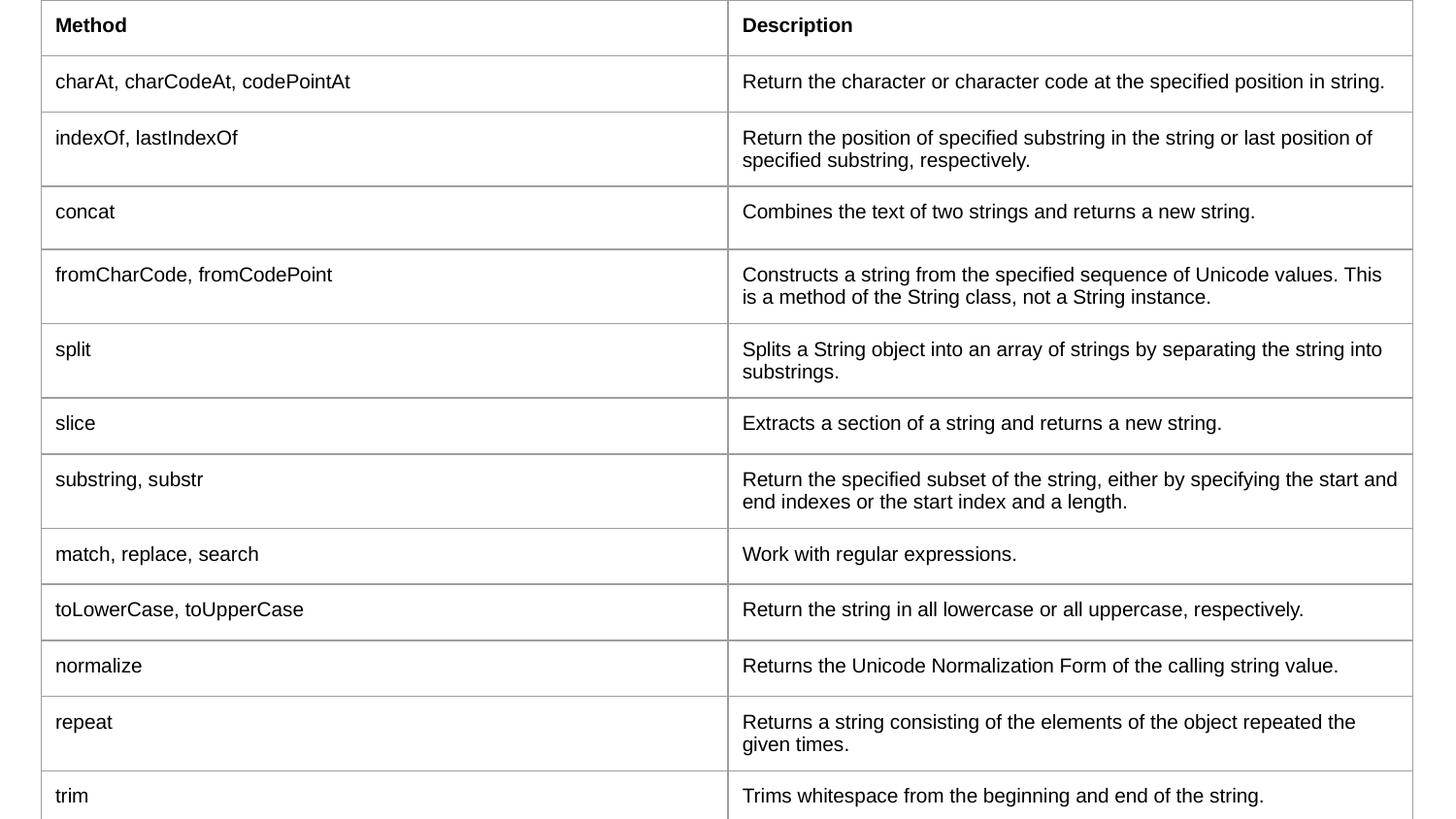

| Method | Description |
| --- | --- |
| charAt, charCodeAt, codePointAt | Return the character or character code at the specified position in string. |
| indexOf, lastIndexOf | Return the position of specified substring in the string or last position of specified substring, respectively. |
| concat | Combines the text of two strings and returns a new string. |
| fromCharCode, fromCodePoint | Constructs a string from the specified sequence of Unicode values. This is a method of the String class, not a String instance. |
| split | Splits a String object into an array of strings by separating the string into substrings. |
| slice | Extracts a section of a string and returns a new string. |
| substring, substr | Return the specified subset of the string, either by specifying the start and end indexes or the start index and a length. |
| match, replace, search | Work with regular expressions. |
| toLowerCase, toUpperCase | Return the string in all lowercase or all uppercase, respectively. |
| normalize | Returns the Unicode Normalization Form of the calling string value. |
| repeat | Returns a string consisting of the elements of the object repeated the given times. |
| trim | Trims whitespace from the beginning and end of the string. |